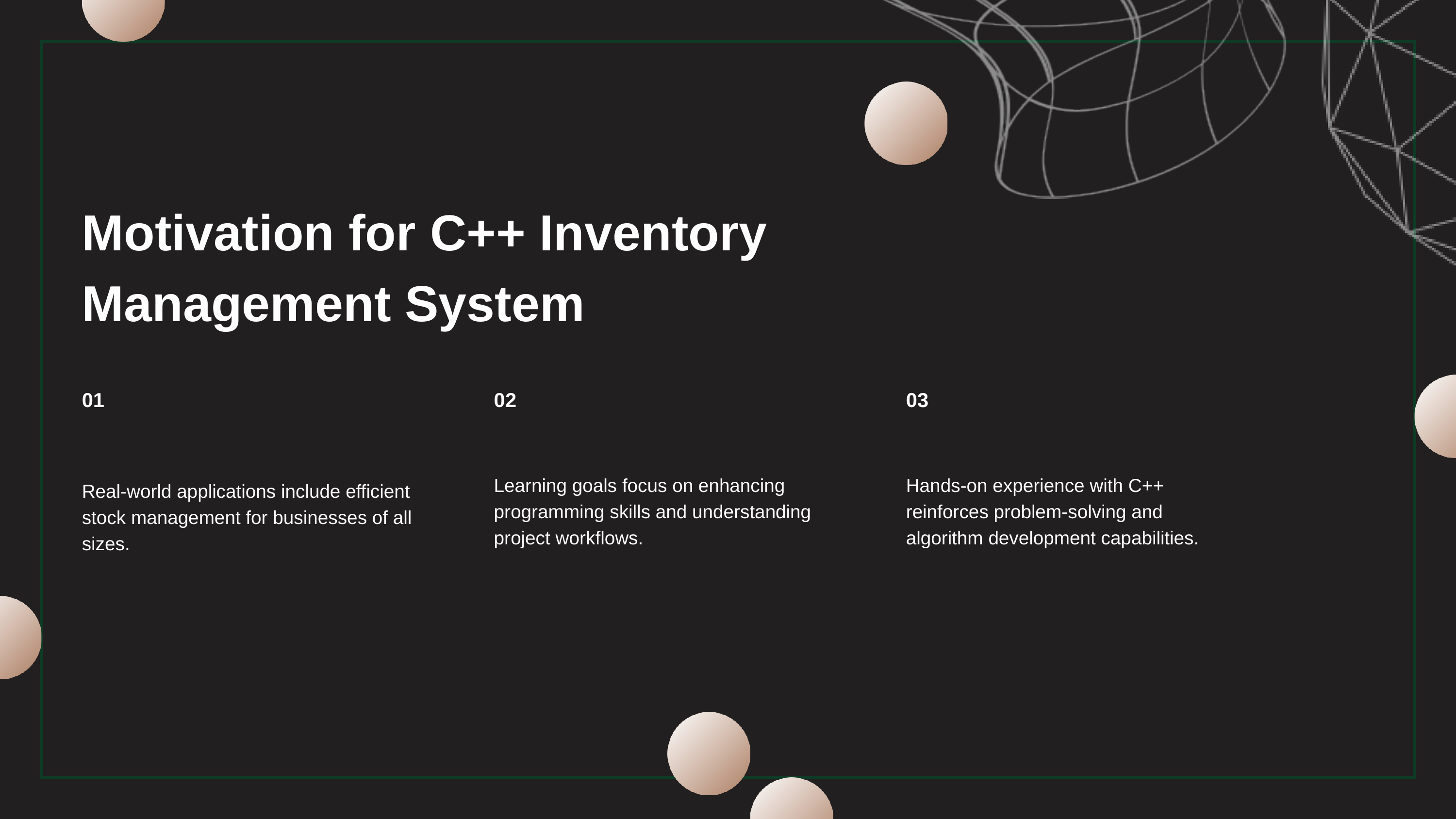

Motivation for C++ Inventory Management System

01
02
03
Learning goals focus on enhancing programming skills and understanding project workflows.
Hands-on experience with C++ reinforces problem-solving and algorithm development capabilities.
Real-world applications include efficient stock management for businesses of all sizes.